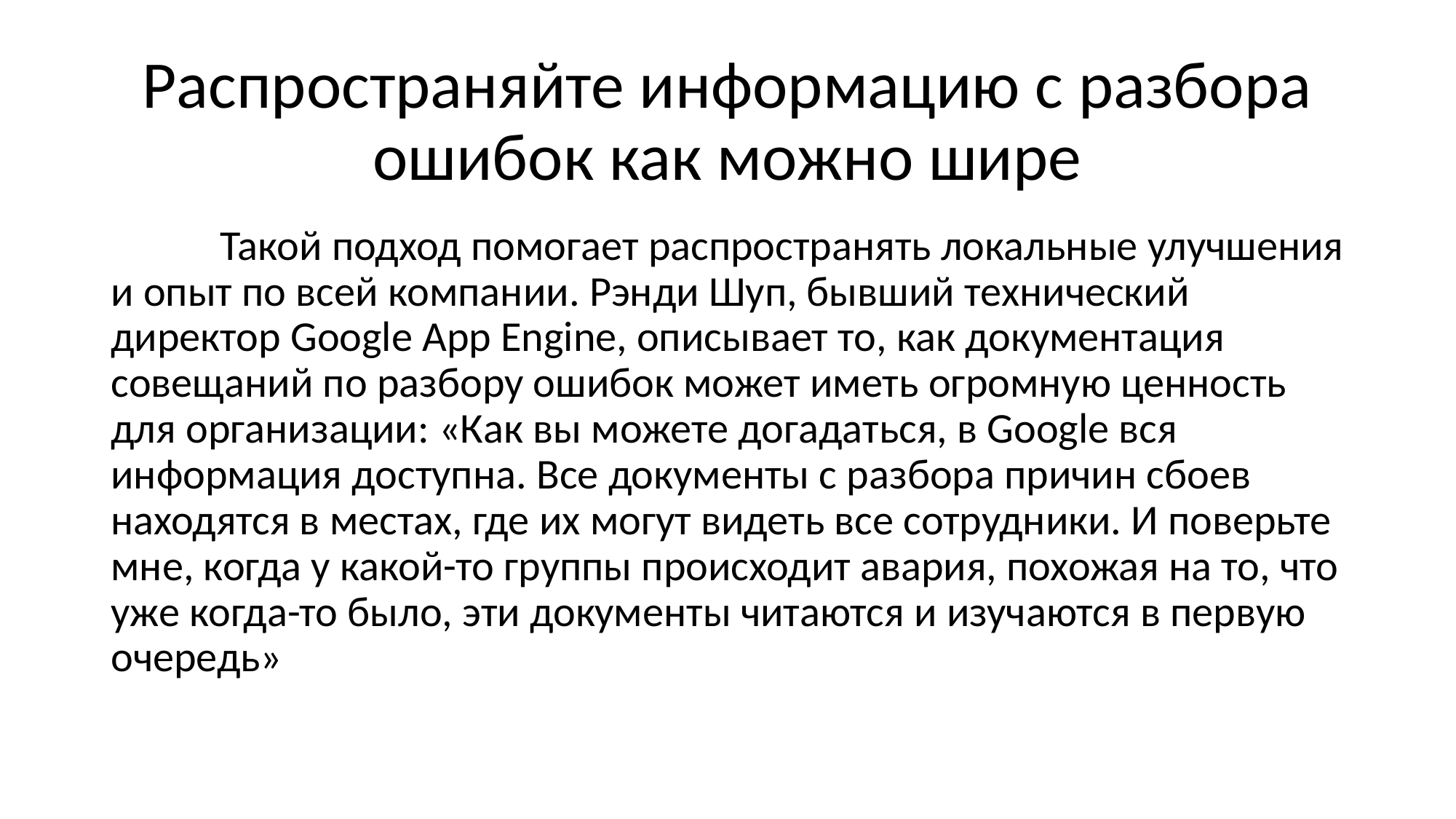

# Распространяйте информацию с разбора ошибок как можно шире
	Такой подход помогает распространять локальные улучшения и опыт по всей компании. Рэнди Шуп, бывший технический директор Google App Engine, описывает то, как документация совещаний по разбору ошибок может иметь огромную ценность для организации: «Как вы можете догадаться, в Google вся информация доступна. Все документы с разбора причин сбоев находятся в местах, где их могут видеть все сотрудники. И поверьте мне, когда у какой-то группы происходит авария, похожая на то, что уже когда-то было, эти документы читаются и изучаются в первую очередь»